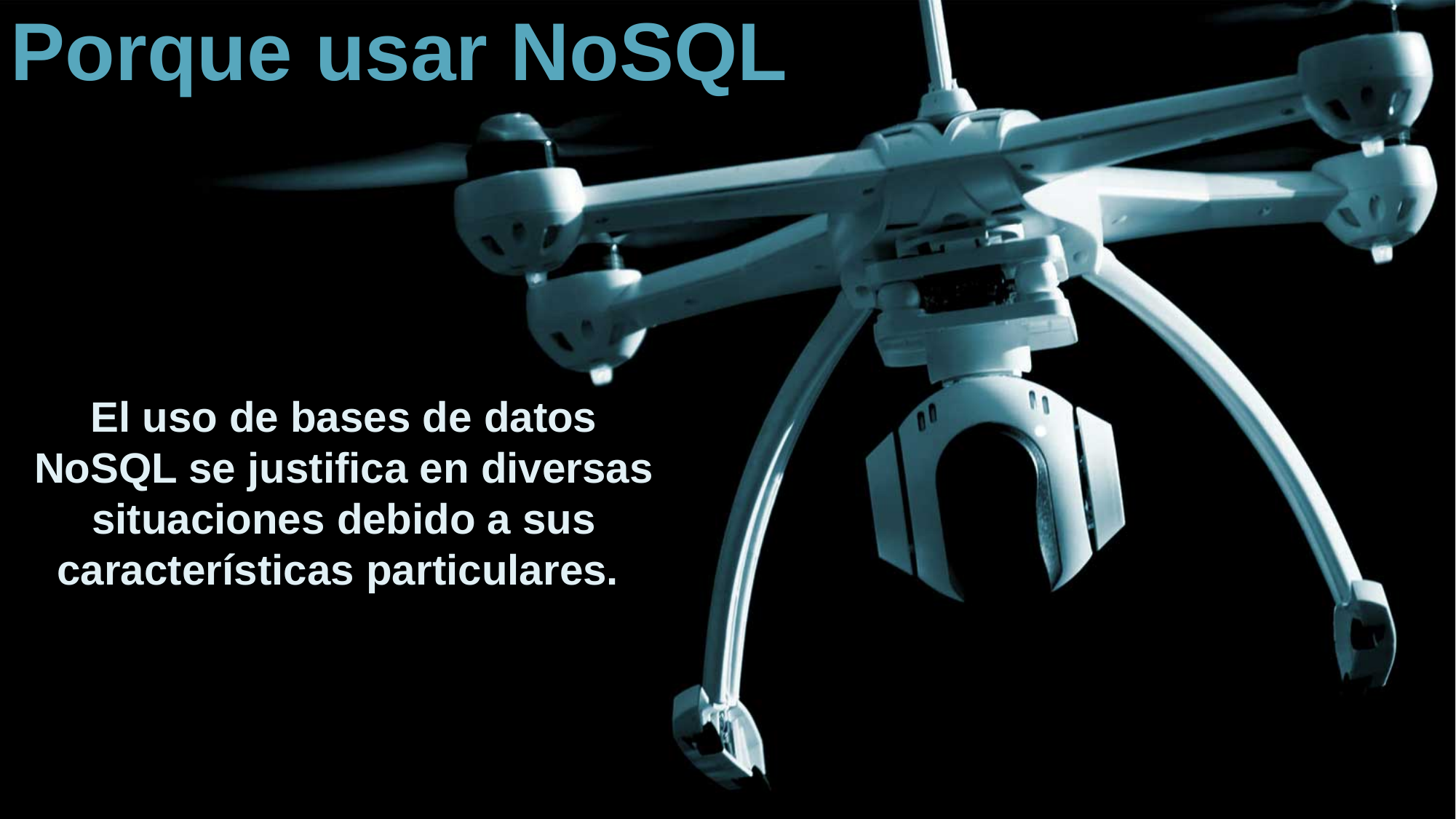

Porque usar NoSQL
El uso de bases de datos NoSQL se justifica en diversas situaciones debido a sus características particulares.